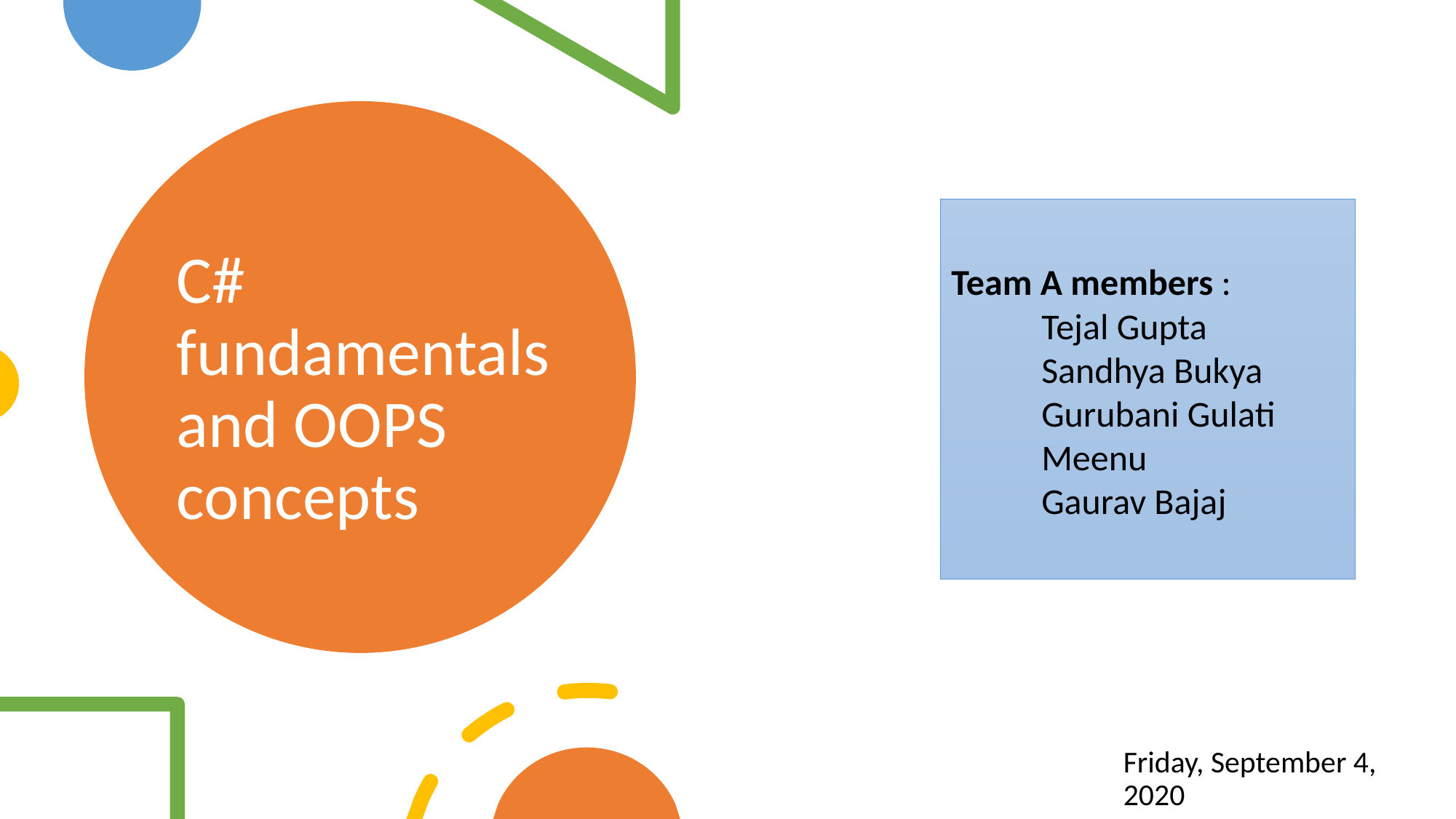

# C# fundamentals and OOPS concepts

Team A members :
           Tejal Gupta
           Sandhya Bukya
           Gurubani Gulati
           Meenu
           Gaurav Bajaj

Friday, September 4, 2020